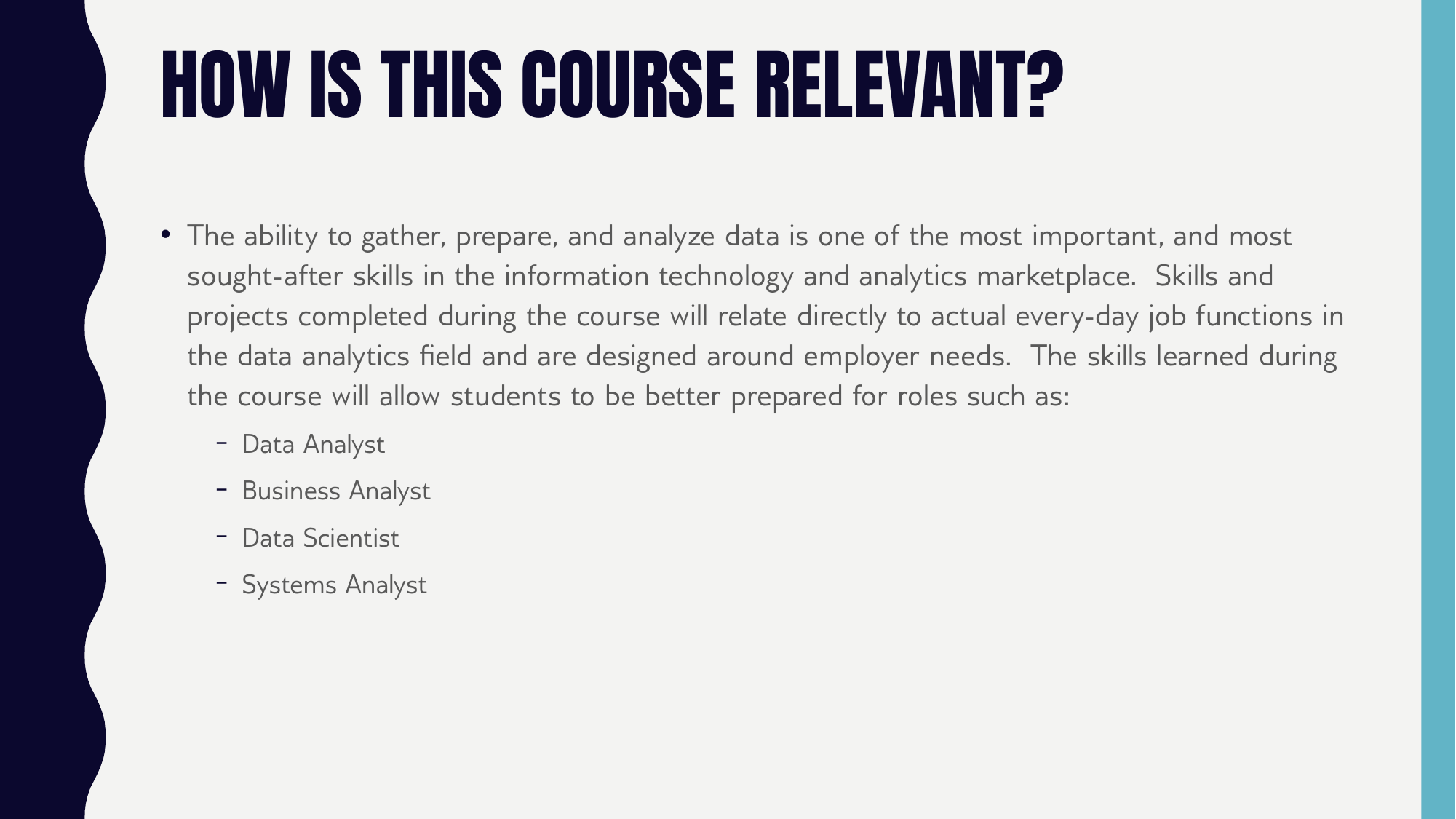

# HOW IS THIS COURSE RELEVANT?
The ability to gather, prepare, and analyze data is one of the most important, and most sought-after skills in the information technology and analytics marketplace.  Skills and projects completed during the course will relate directly to actual every-day job functions in the data analytics field and are designed around employer needs.  The skills learned during the course will allow students to be better prepared for roles such as:
Data Analyst
Business Analyst
Data Scientist
Systems Analyst